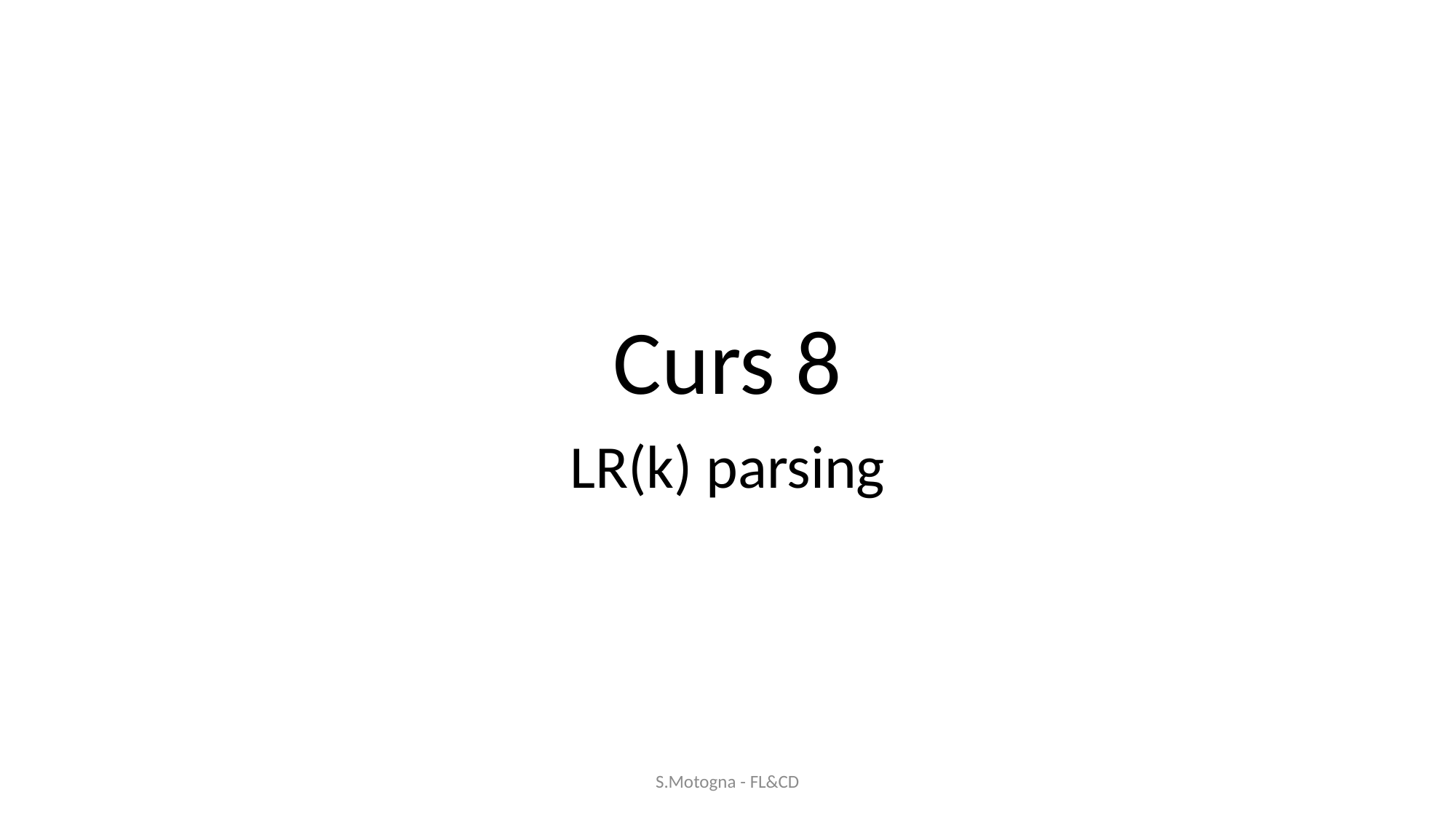

# Curs 8
LR(k) parsing
S.Motogna - FL&CD